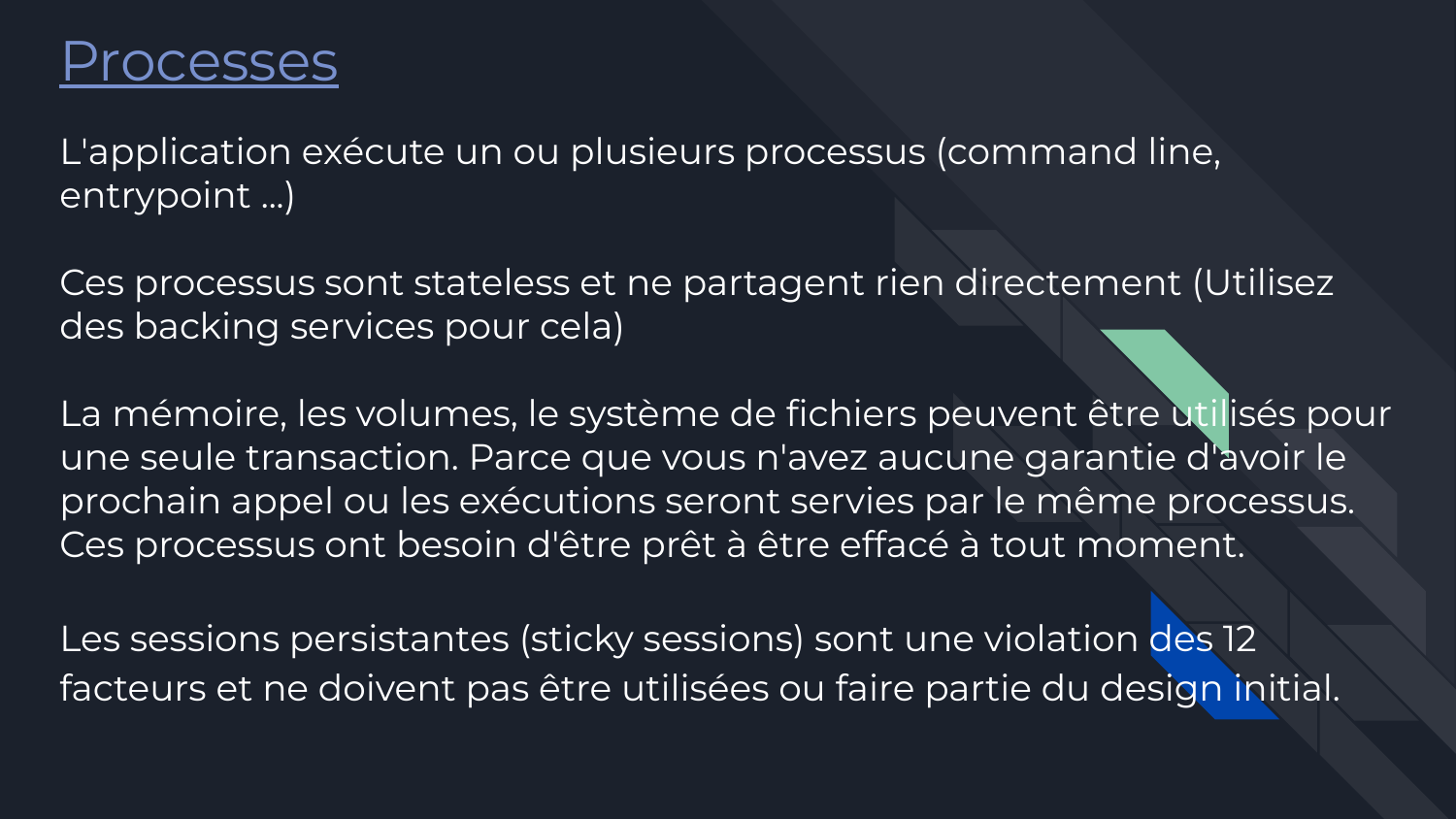

Processes
# L'application exécute un ou plusieurs processus (command line, entrypoint ...)

Ces processus sont stateless et ne partagent rien directement (Utilisez des backing services pour cela)

La mémoire, les volumes, le système de fichiers peuvent être utilisés pour une seule transaction. Parce que vous n'avez aucune garantie d'avoir le prochain appel ou les exécutions seront servies par le même processus. Ces processus ont besoin d'être prêt à être effacé à tout moment.

Les sessions persistantes (sticky sessions) sont une violation des 12 facteurs et ne doivent pas être utilisées ou faire partie du design initial.